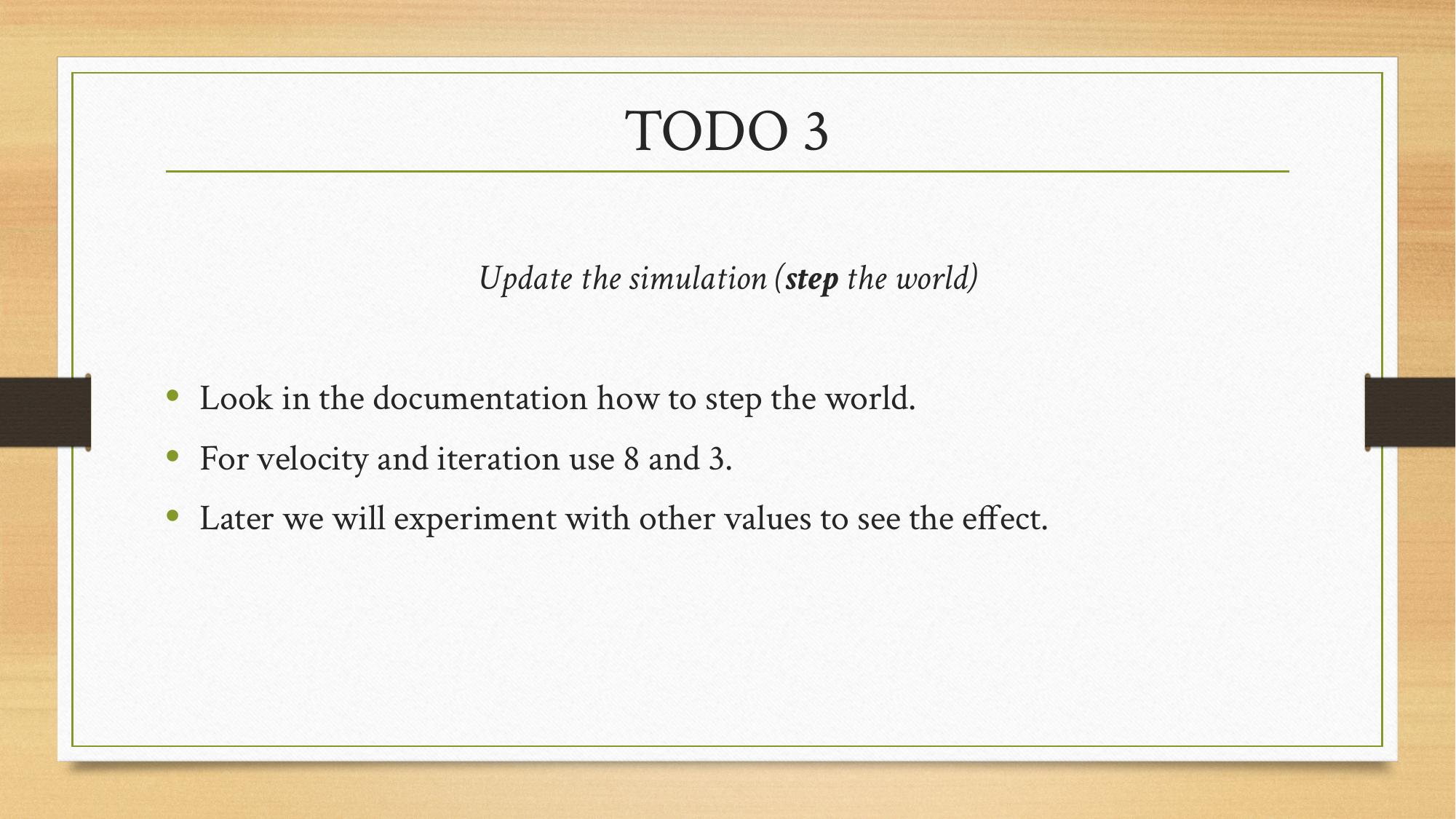

# TODO 3

Update the simulation (step the world)

Look in the documentation how to step the world.
For velocity and iteration use 8 and 3.
Later we will experiment with other values to see the effect.